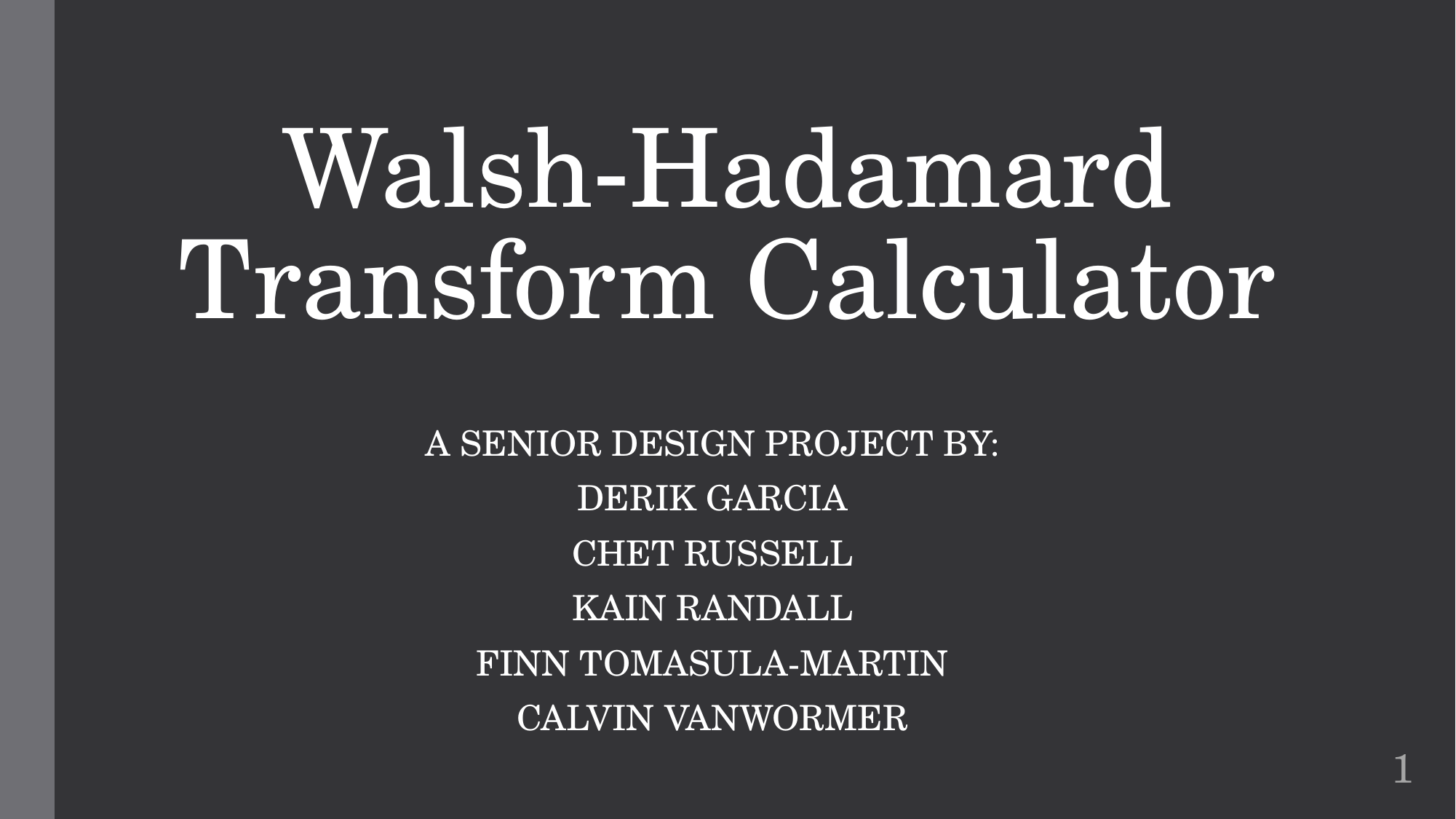

# Walsh-Hadamard Transform Calculator

A SENIOR DESIGN PROJECT BY:
DERIK GARCIA
CHET RUSSELL
KAIN RANDALL
FINN TOMASULA-MARTIN
CALVIN VANWORMER
1